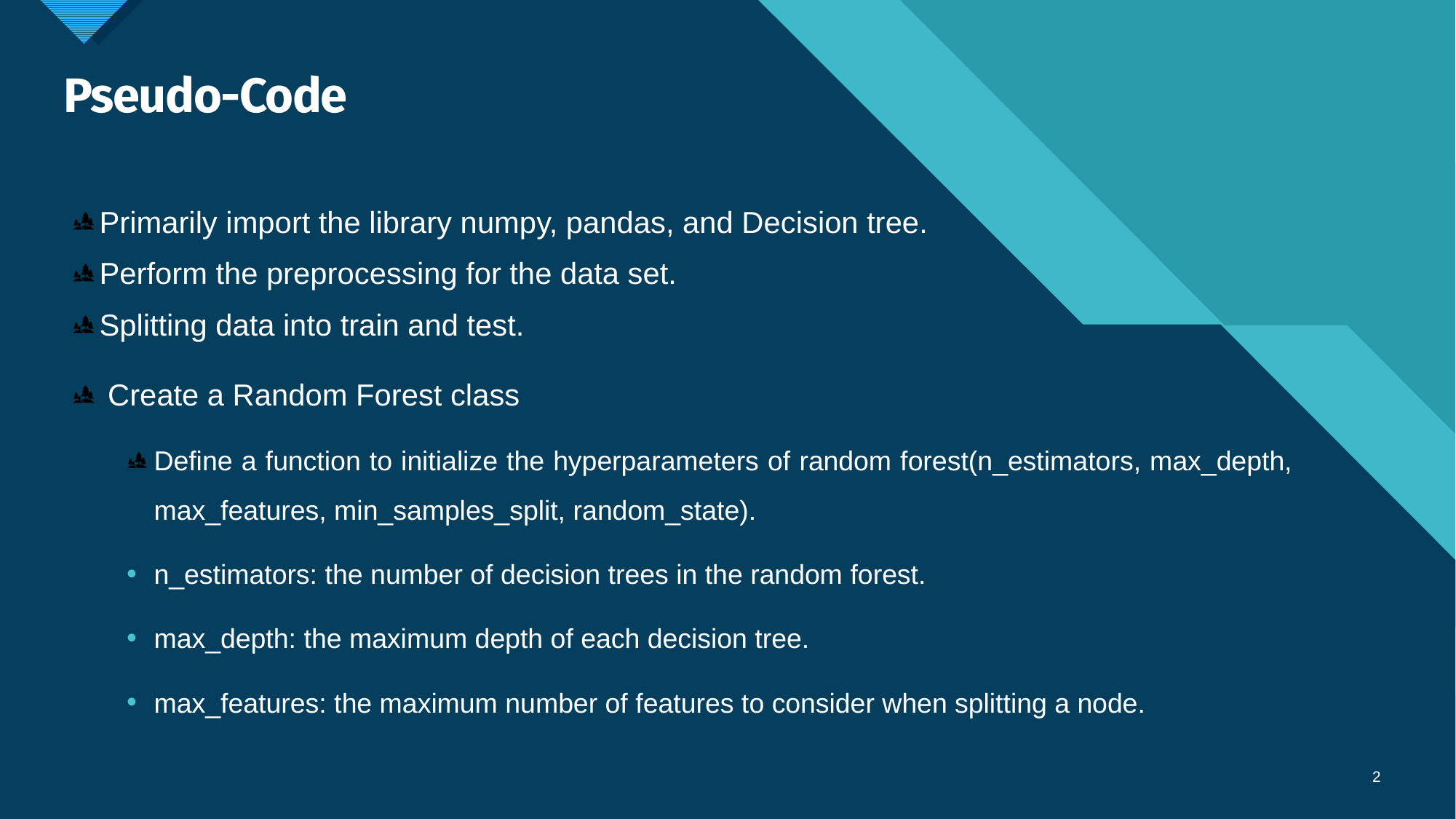

# Pseudo-Code
Primarily import the library numpy, pandas, and Decision tree.
Perform the preprocessing for the data set.
Splitting data into train and test.
 Create a Random Forest class
Define a function to initialize the hyperparameters of random forest(n_estimators, max_depth, max_features, min_samples_split, random_state).
n_estimators: the number of decision trees in the random forest.
max_depth: the maximum depth of each decision tree.
max_features: the maximum number of features to consider when splitting a node.
2